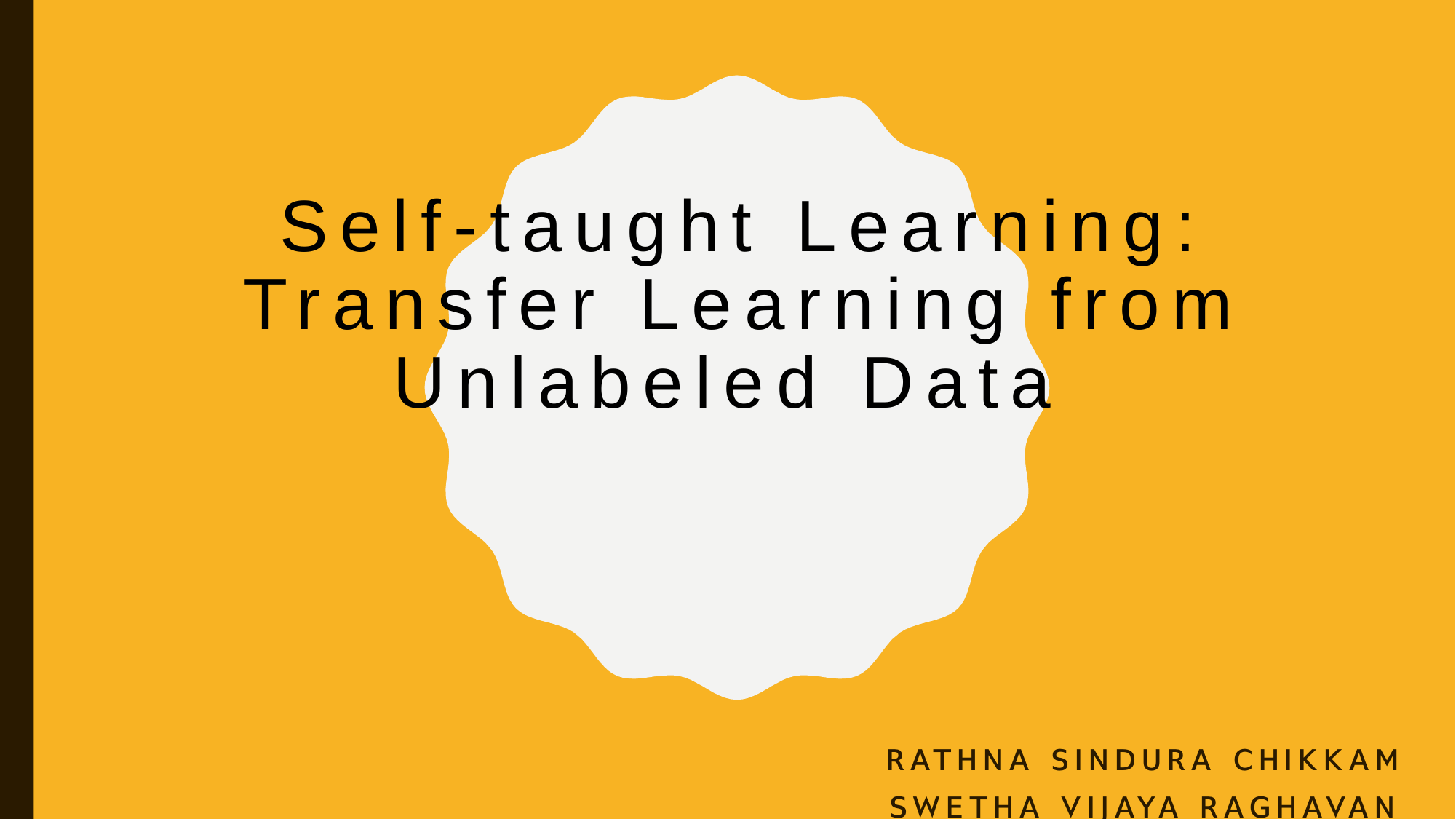

# Self-taught Learning: Transfer Learning from Unlabeled Data

Rathna Sindura Chikkam
Swetha Vijaya raghavan